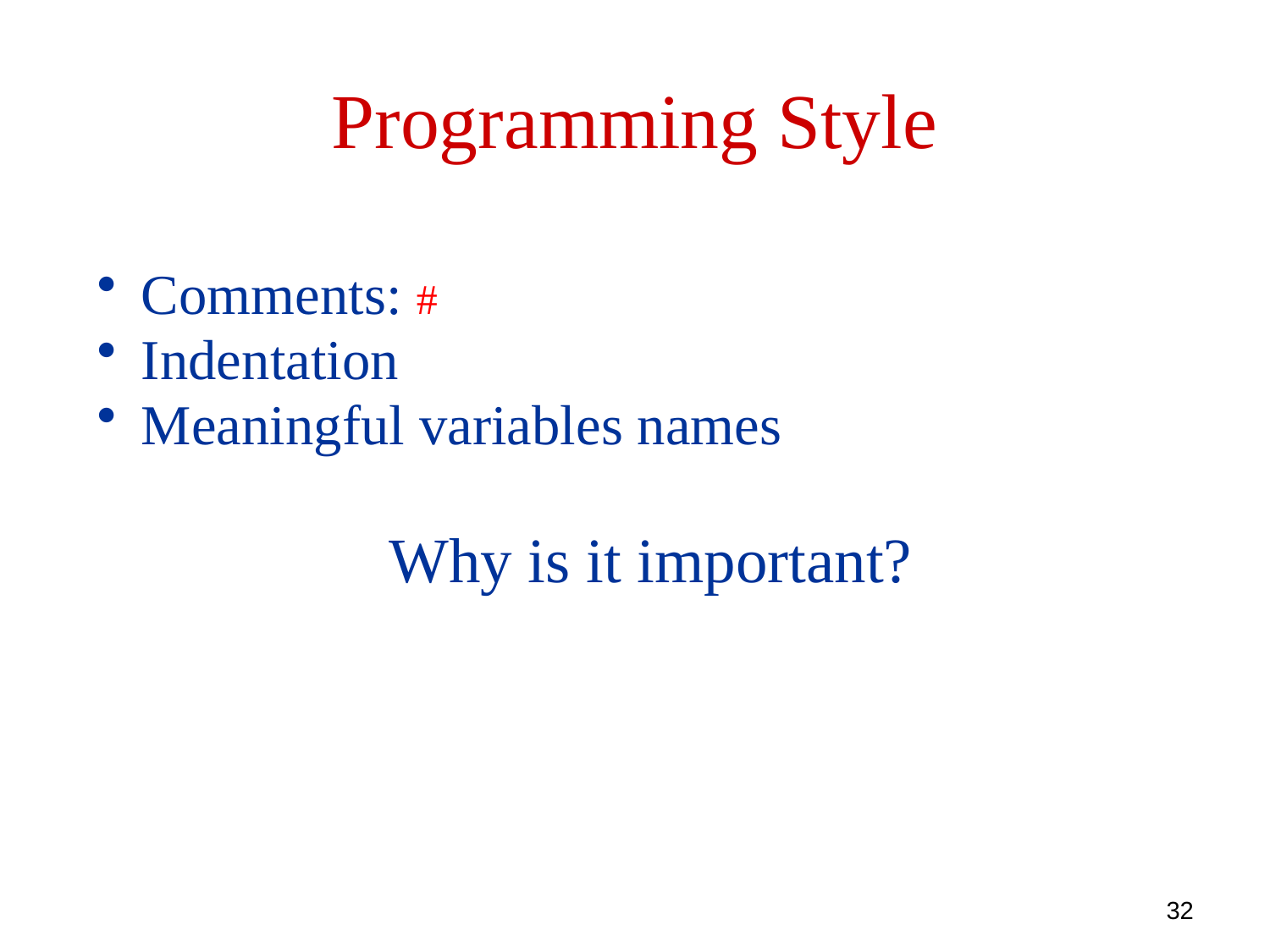

Programming Style
 Comments: #
 Indentation
 Meaningful variables names

Why is it important?

32